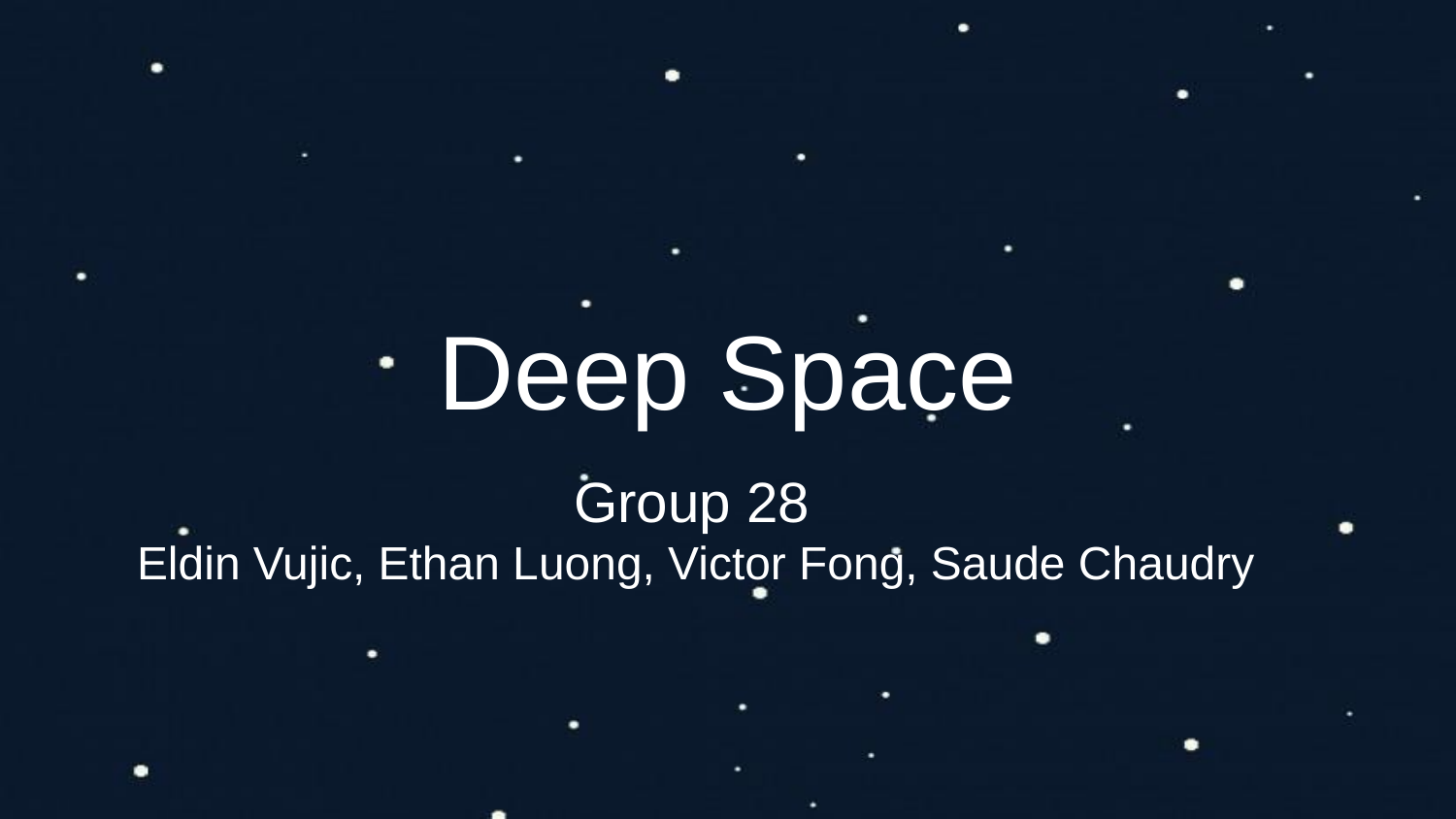

# Deep Space
Group 28
Eldin Vujic, Ethan Luong, Victor Fong, Saude Chaudry